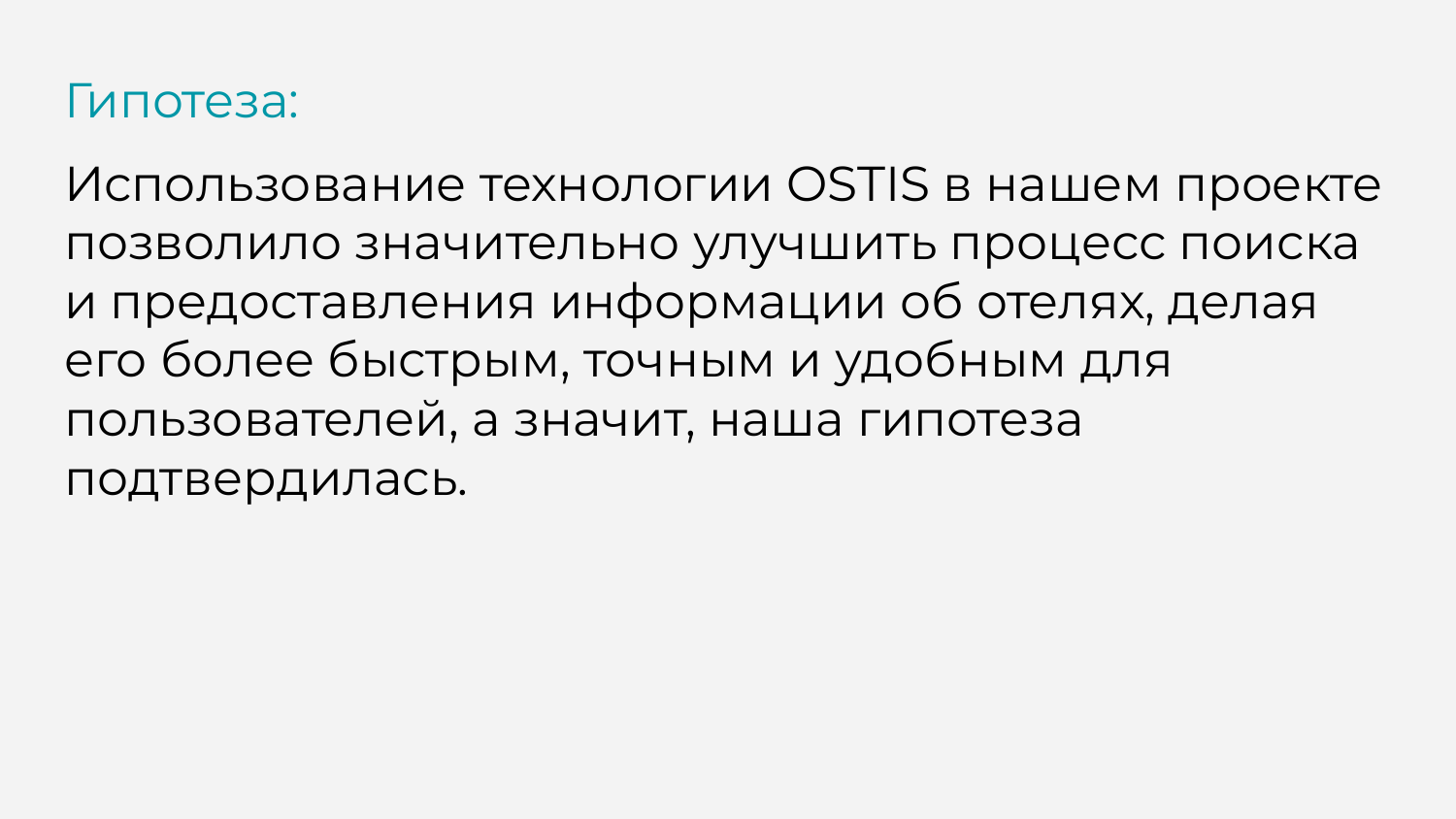

Гипотеза:
Использование технологии OSTIS в нашем проекте позволило значительно улучшить процесс поиска и предоставления информации об отелях, делая его более быстрым, точным и удобным для пользователей, а значит, наша гипотеза подтвердилась.